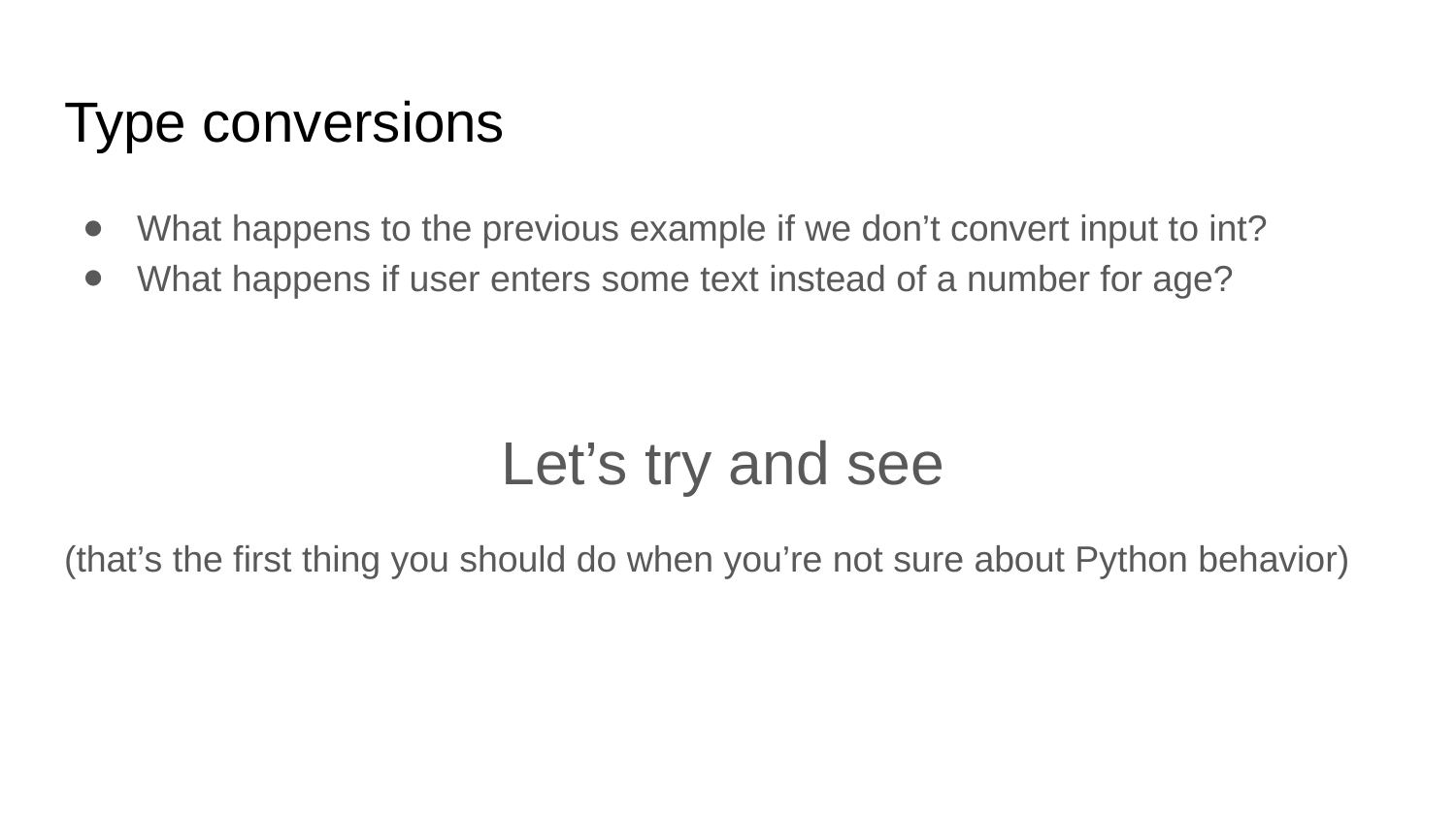

# Type conversions

What happens to the previous example if we don’t convert input to int?
What happens if user enters some text instead of a number for age?

Let’s try and see
(that’s the first thing you should do when you’re not sure about Python behavior)